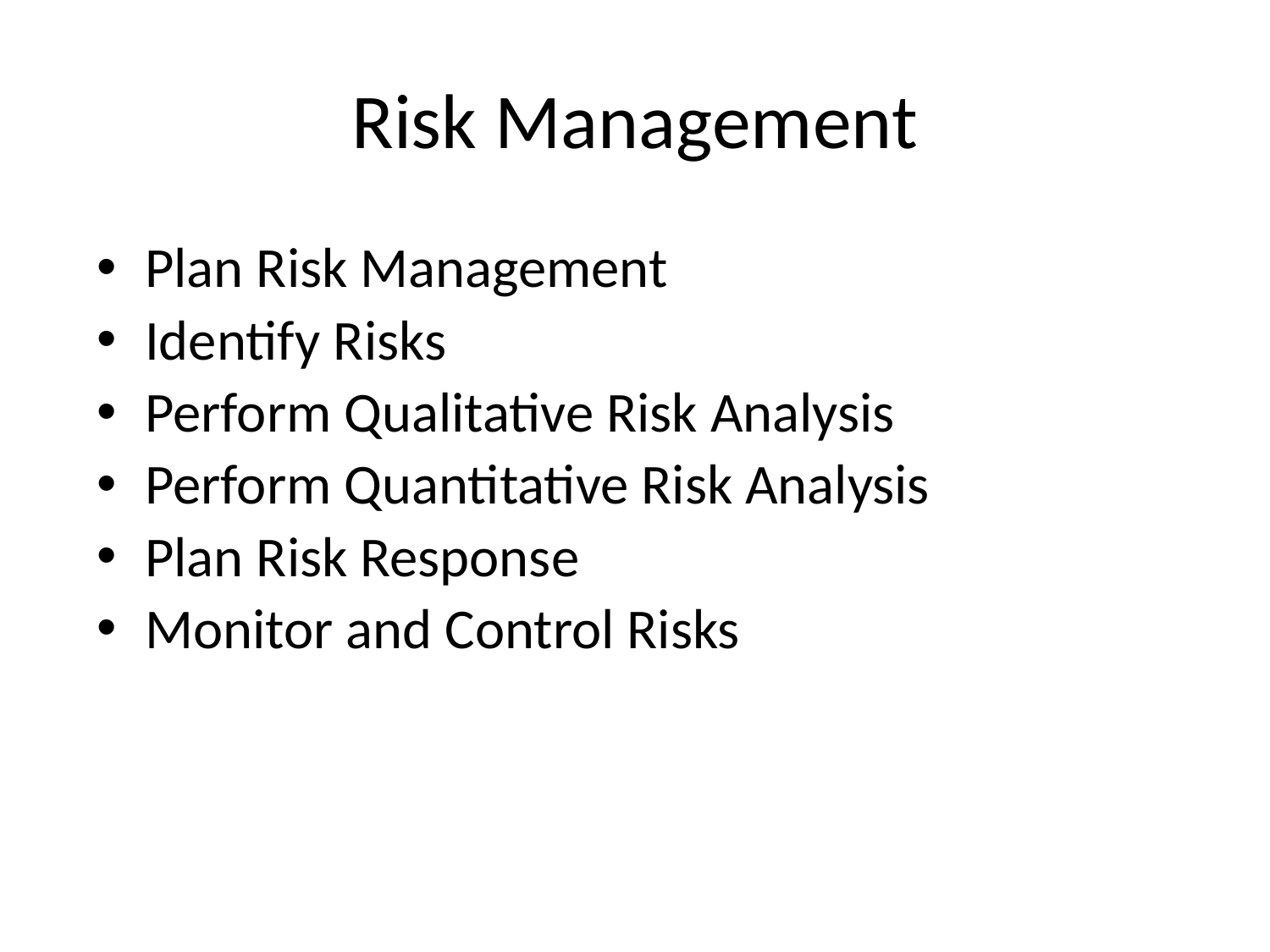

# Risk Management
Plan Risk Management
Identify Risks
Perform Qualitative Risk Analysis
Perform Quantitative Risk Analysis
Plan Risk Response
Monitor and Control Risks